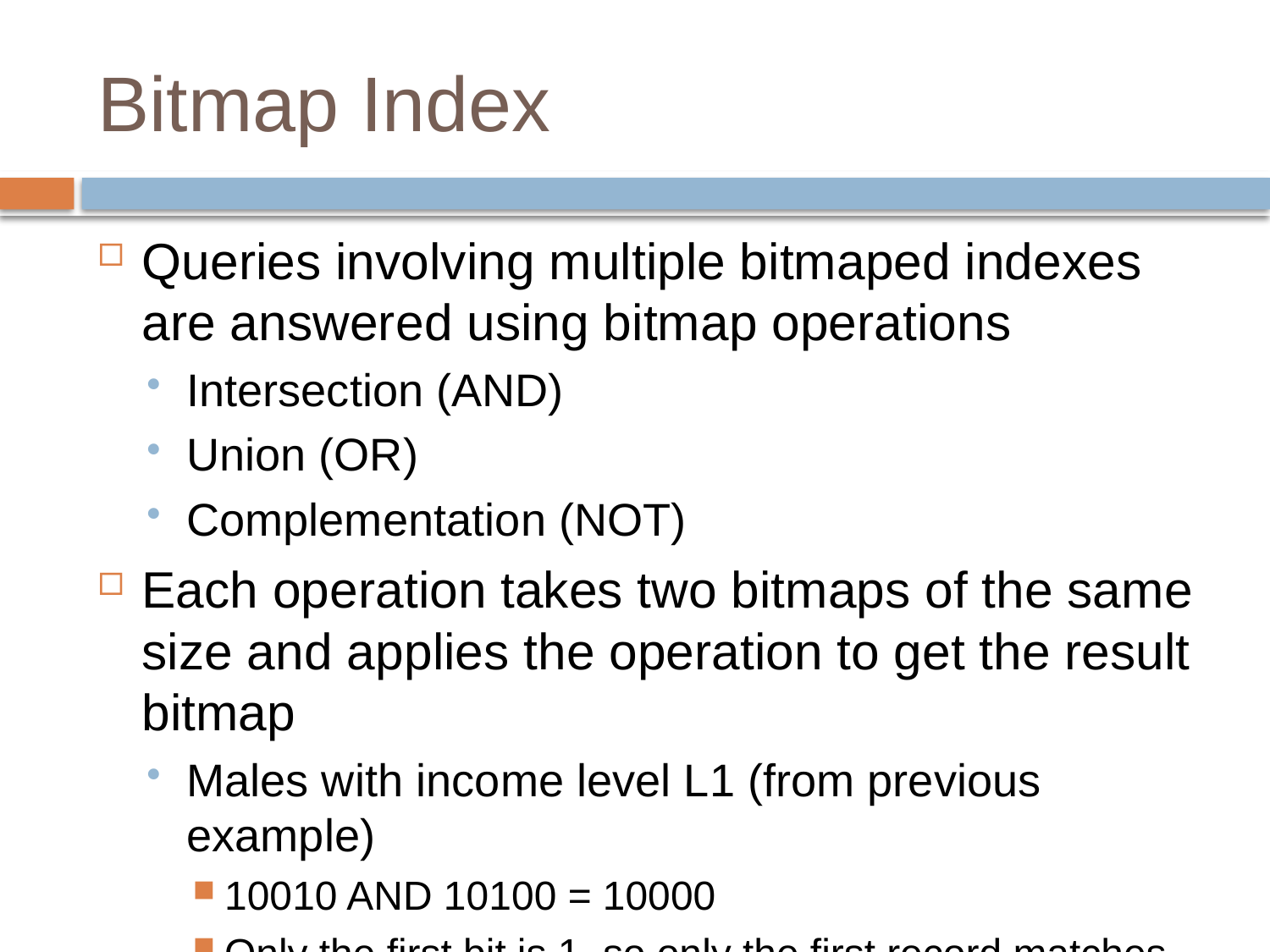

# Bitmap Index
Queries involving multiple bitmaped indexes are answered using bitmap operations
Intersection (AND)
Union (OR)
Complementation (NOT)
Each operation takes two bitmaps of the same size and applies the operation to get the result bitmap
Males with income level L1 (from previous example)
10010 AND 10100 = 10000
Only the first bit is 1, so only the first record matches